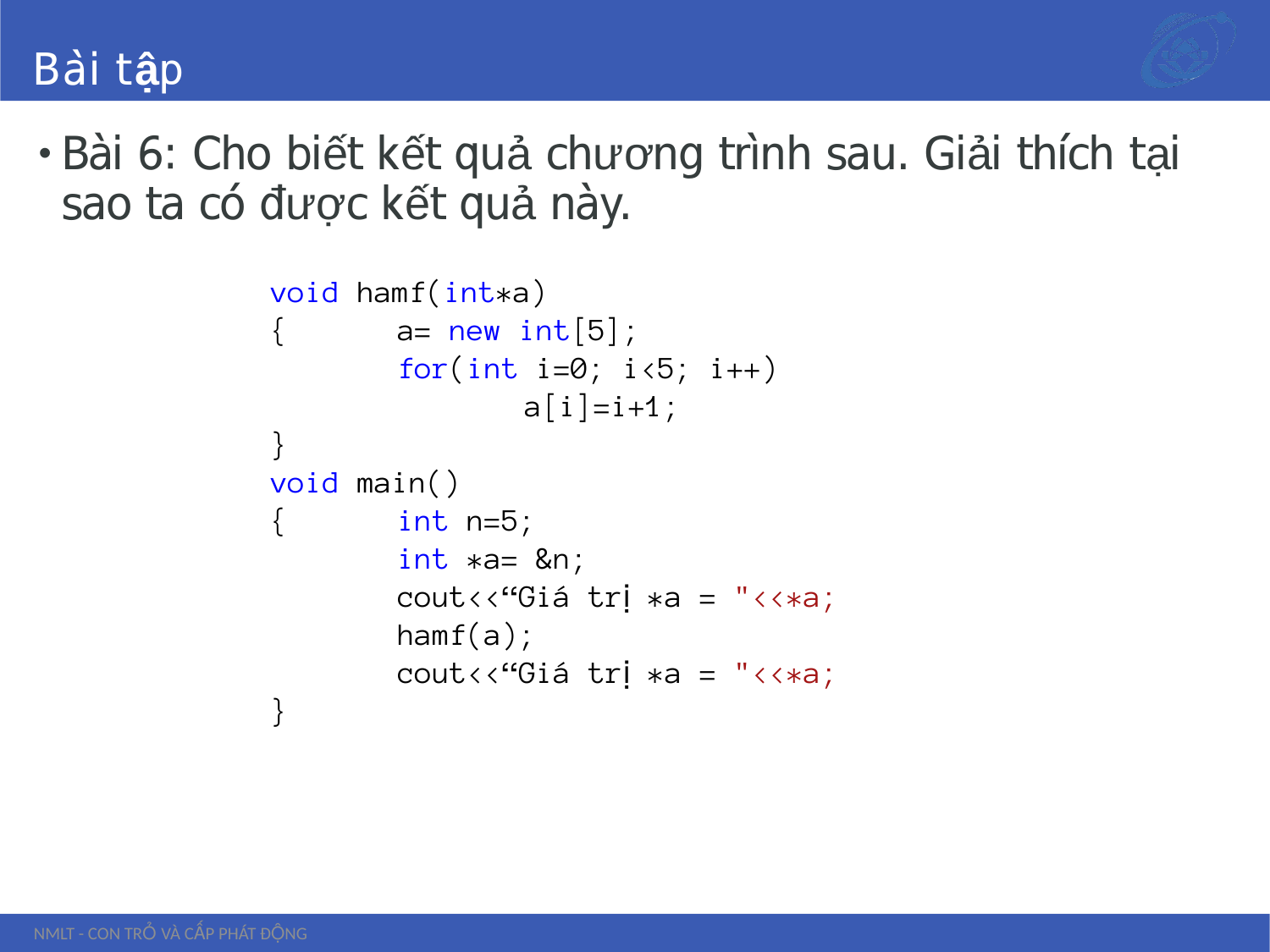

# Bài tập
Bài 6: Cho biết kết quả chương trình sau. Giải thích tại sao ta có được kết quả này.
void hamf(int*a)
{	a= new int[5];
	for(int i=0; i<5; i++)
		a[i]=i+1;
}
void main()
{  	int n=5;
	int *a= &n;
    	cout<<“Giá trị *a = "<<*a;
	hamf(a);
	cout<<“Giá trị *a = "<<*a;
}
NMLT - Con trỏ và cấp phát động
47